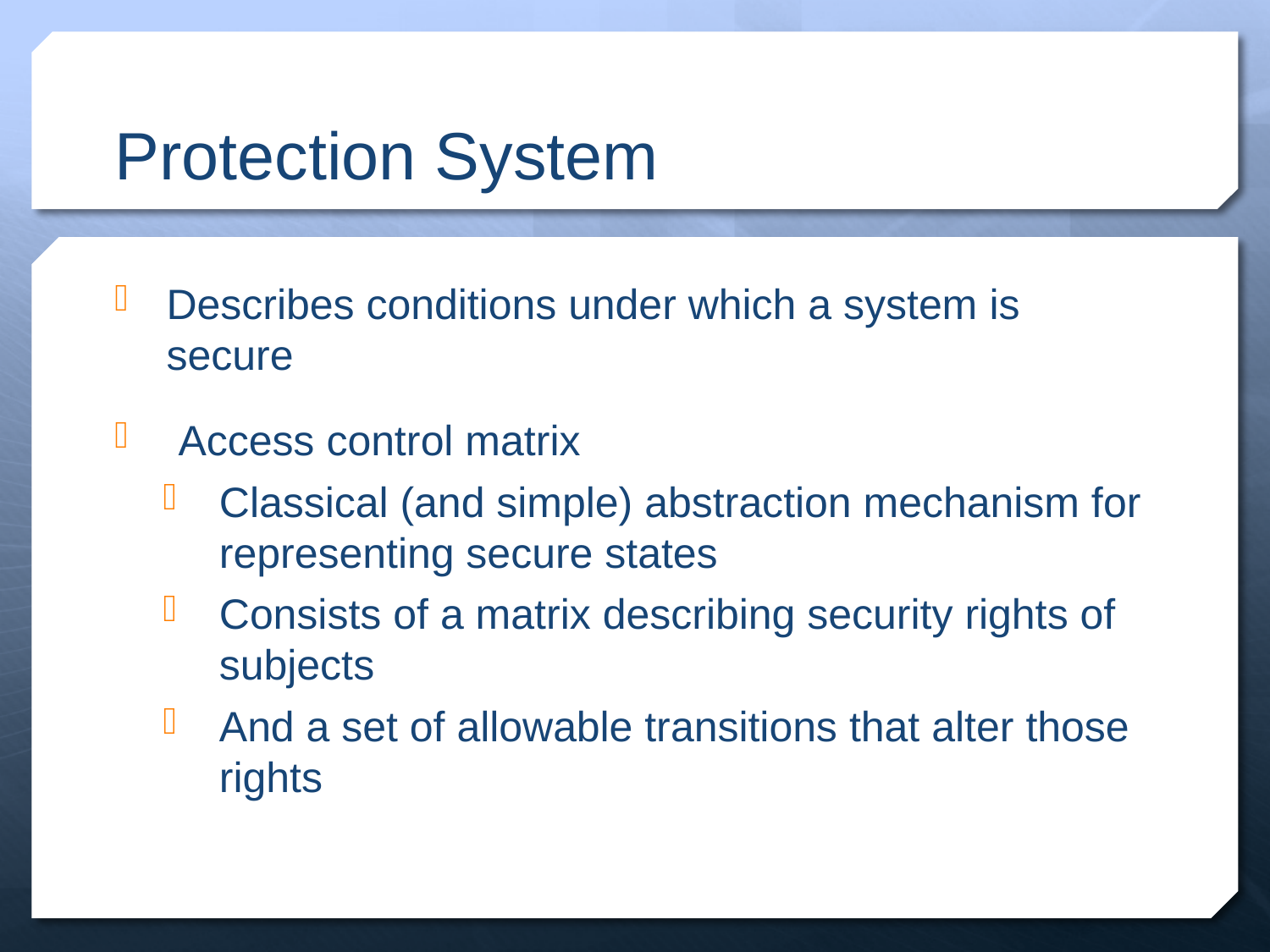

# Protection System
Describes conditions under which a system is secure
 Access control matrix
Classical (and simple) abstraction mechanism for representing secure states
Consists of a matrix describing security rights of subjects
And a set of allowable transitions that alter those rights